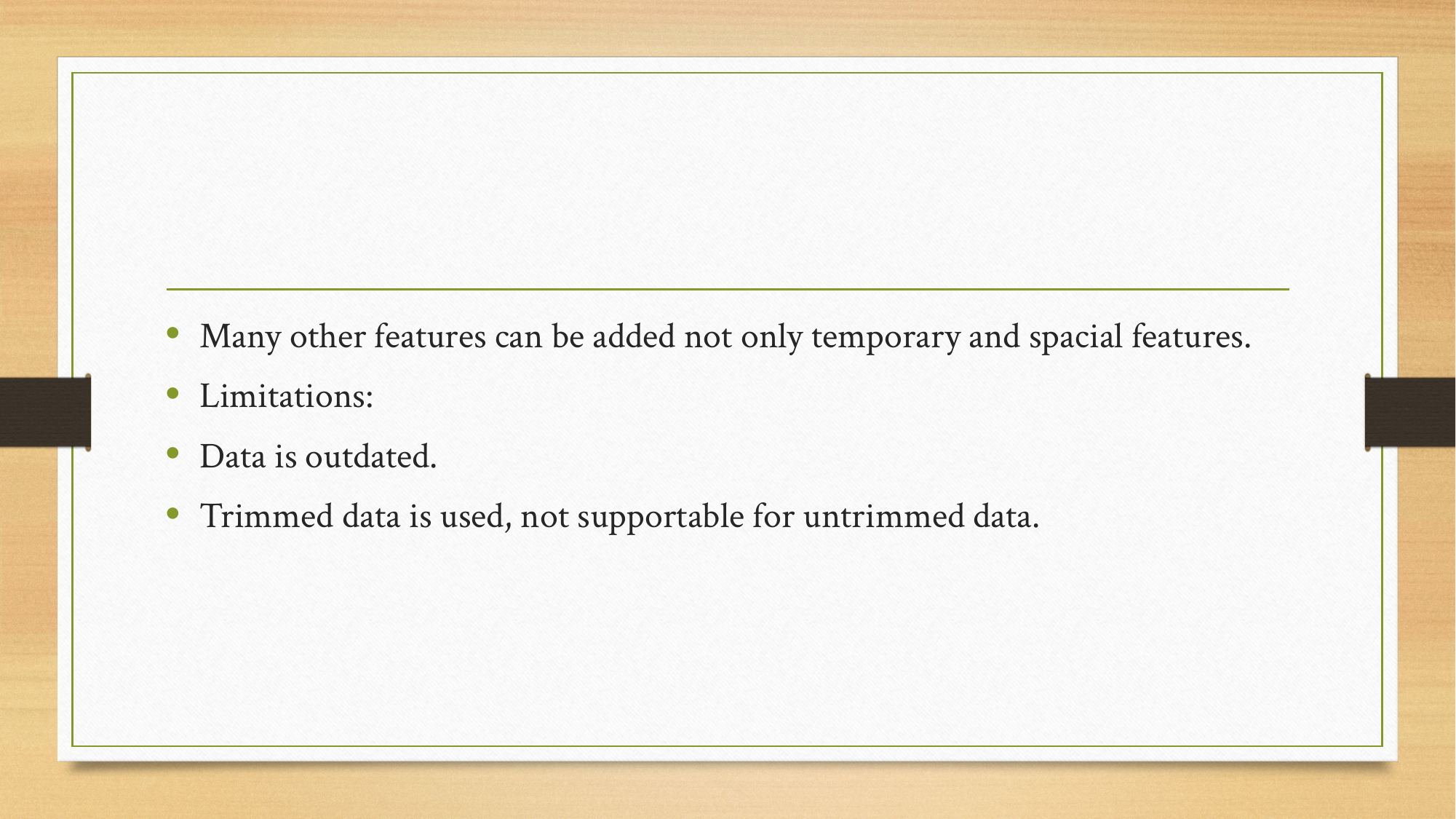

#
Many other features can be added not only temporary and spacial features.
Limitations:
Data is outdated.
Trimmed data is used, not supportable for untrimmed data.